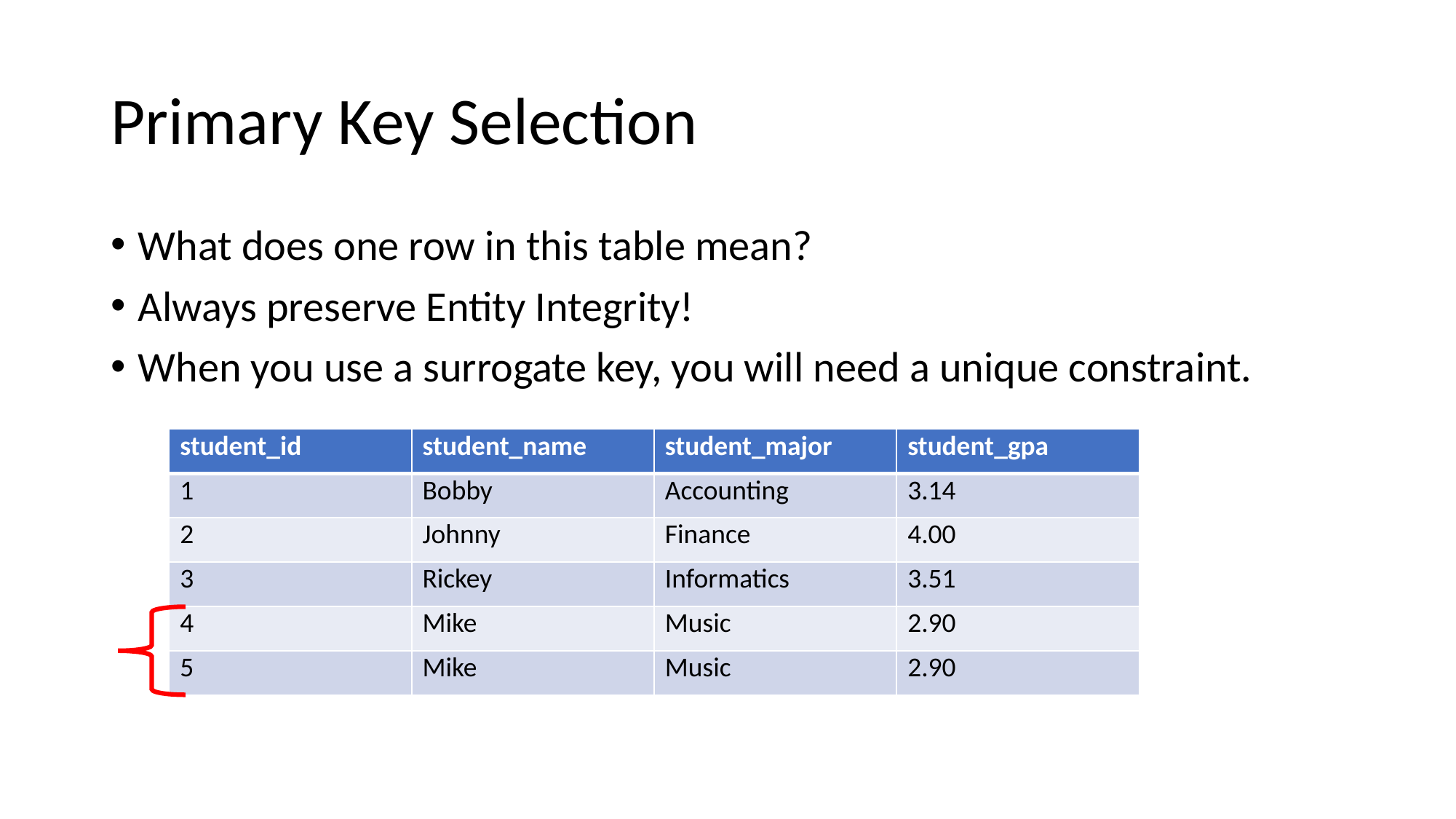

# Primary Key Selection
What does one row in this table mean?
Always preserve Entity Integrity!
When you use a surrogate key, you will need a unique constraint.

| student\_id | student\_name | student\_major | student\_gpa |
| --- | --- | --- | --- |
| 1 | Bobby | Accounting | 3.14 |
| 2 | Johnny | Finance | 4.00 |
| 3 | Rickey | Informatics | 3.51 |
| 4 | Mike | Music | 2.90 |
| 5 | Mike | Music | 2.90 |